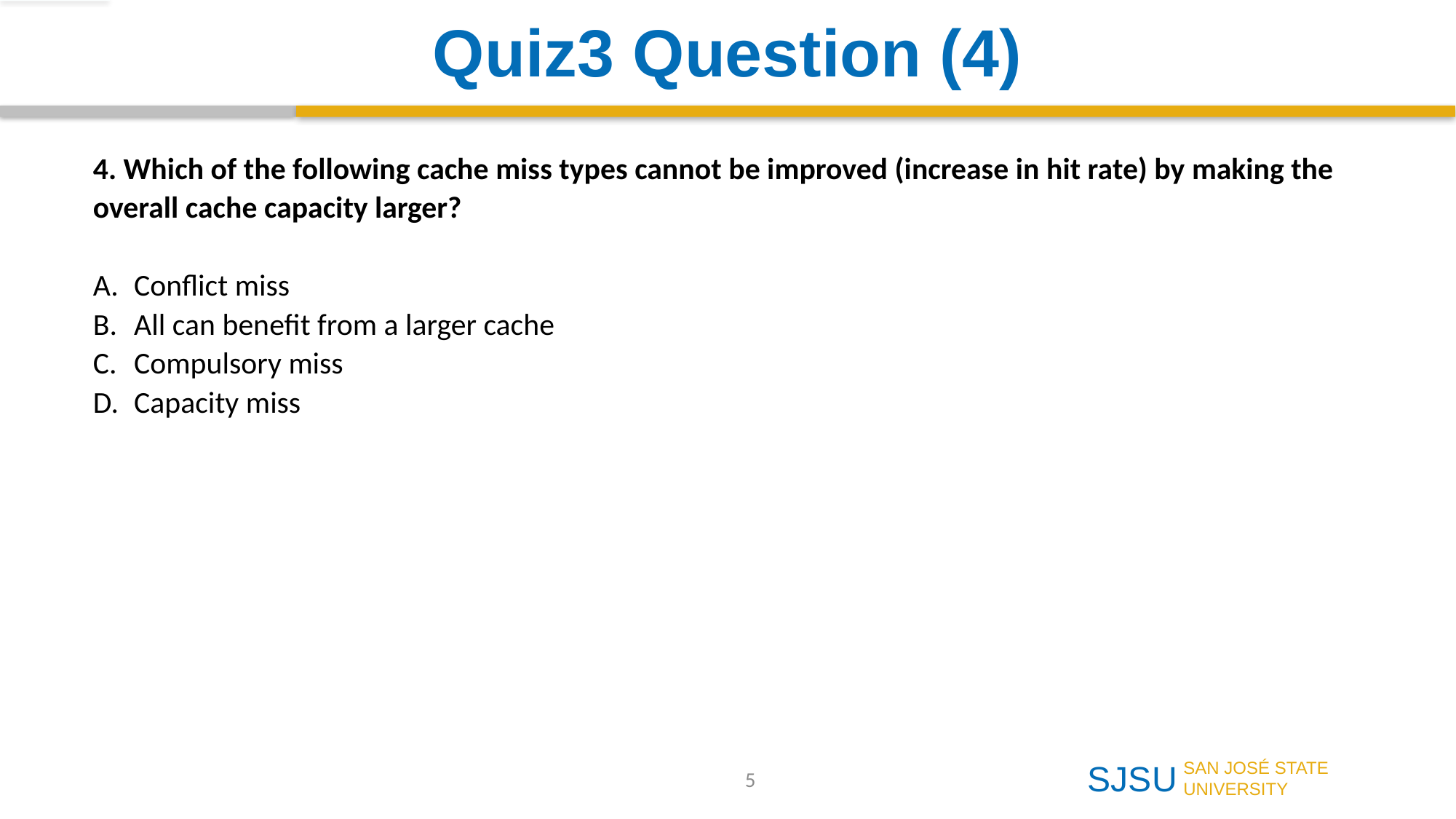

# Quiz3 Question (4)
4. Which of the following cache miss types cannot be improved (increase in hit rate) by making the overall cache capacity larger?

Conflict miss
All can benefit from a larger cache
Compulsory miss
Capacity miss
5